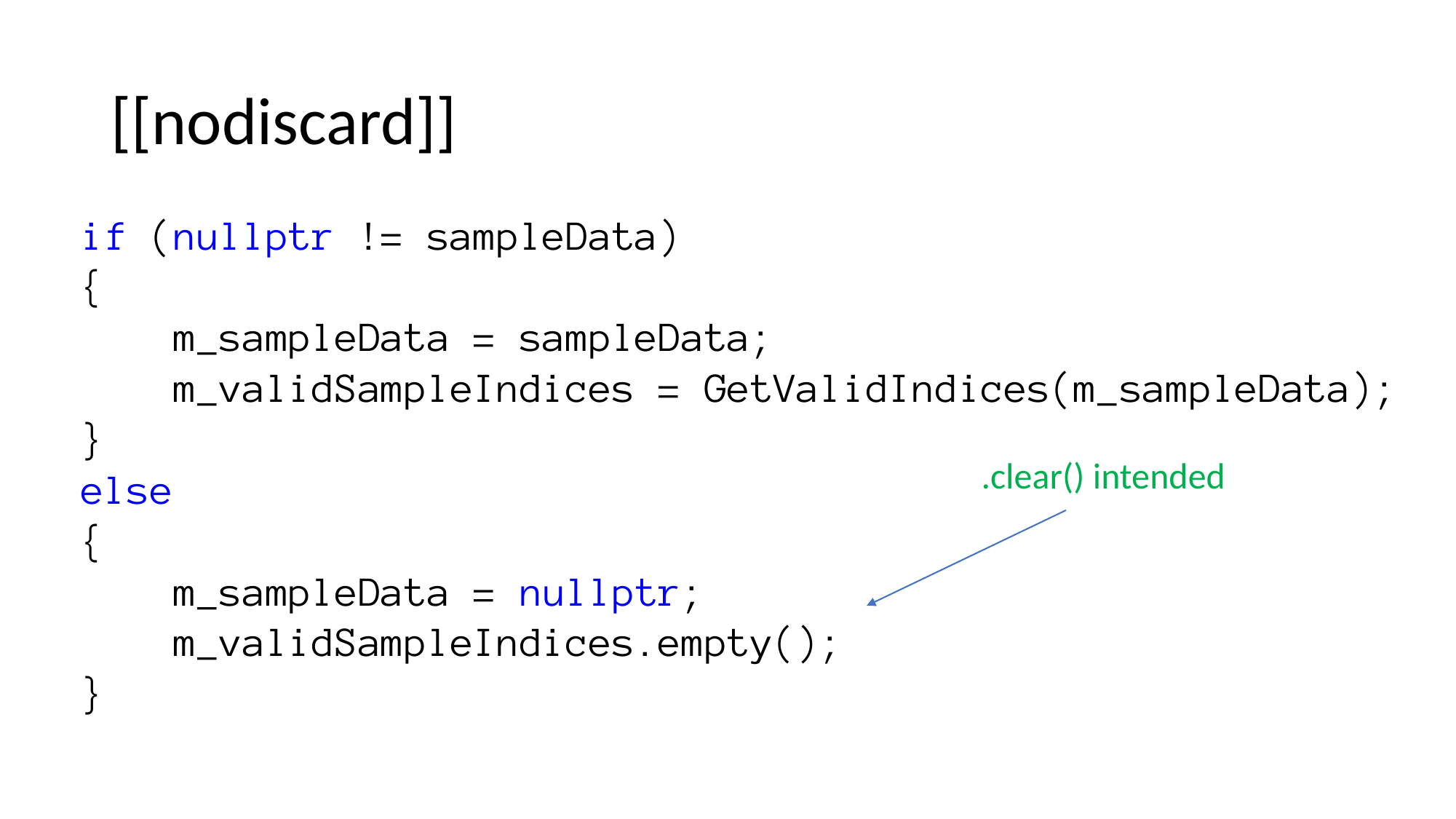

# [[nodiscard]]
if (nullptr != sampleData)
{
    m_sampleData = sampleData;
    m_validSampleIndices = GetValidIndices(m_sampleData);
}
else
{
    m_sampleData = nullptr;
    m_validSampleIndices.empty();
}
.clear() intended